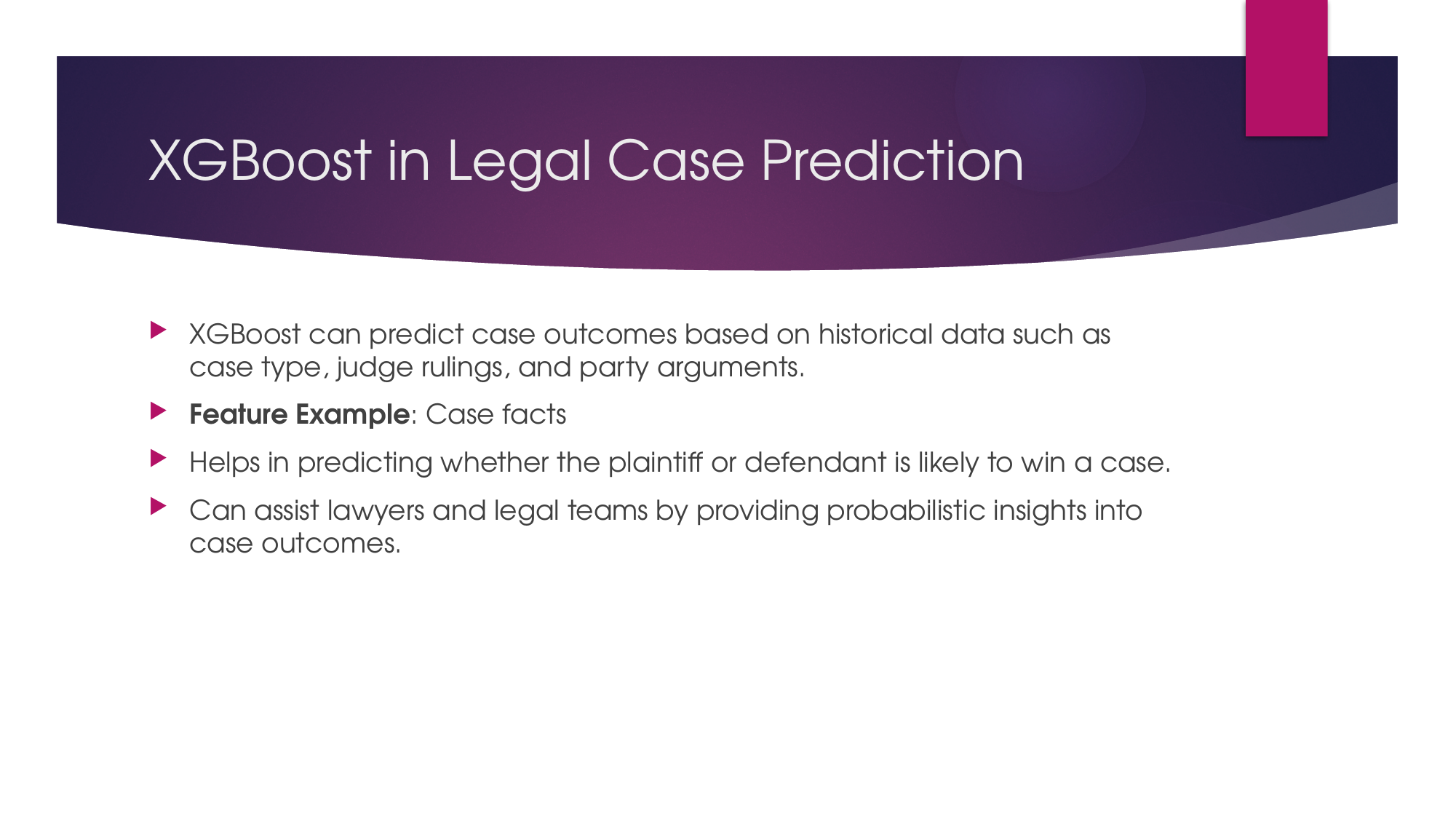

# XGBoost in Legal Case Prediction
XGBoost can predict case outcomes based on historical data such as case type, judge rulings, and party arguments.
Feature Example: Case facts
Helps in predicting whether the plaintiff or defendant is likely to win a case.
Can assist lawyers and legal teams by providing probabilistic insights into case outcomes.